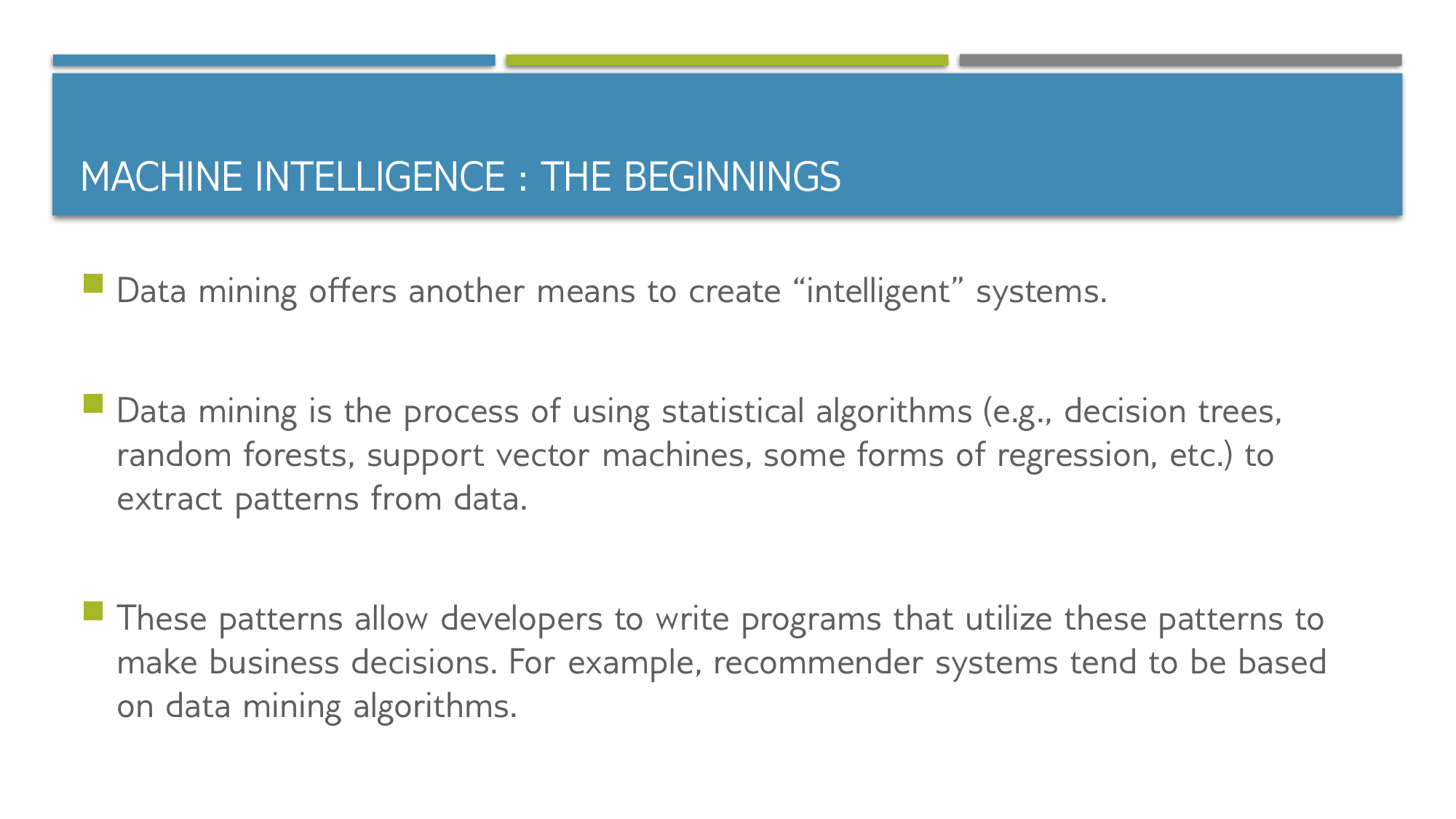

# Machine Intelligence : The Beginnings
Data mining offers another means to create “intelligent” systems.

Data mining is the process of using statistical algorithms (e.g., decision trees, random forests, support vector machines, some forms of regression, etc.) to extract patterns from data.

These patterns allow developers to write programs that utilize these patterns to make business decisions. For example, recommender systems tend to be based on data mining algorithms.